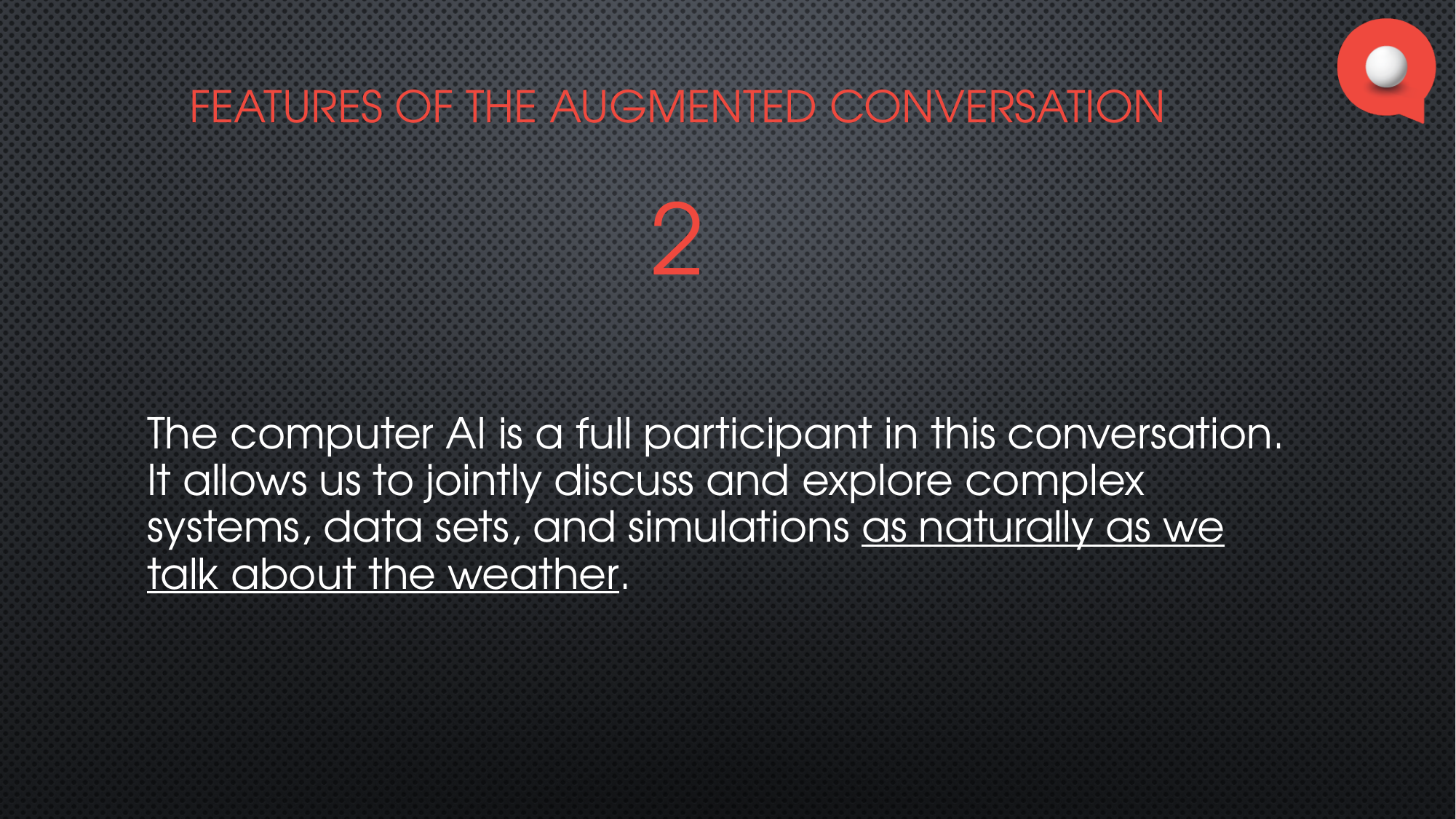

# Features of the Augmented Conversation 2
The computer AI is a full participant in this conversation. It allows us to jointly discuss and explore complex systems, data sets, and simulations as naturally as we talk about the weather.